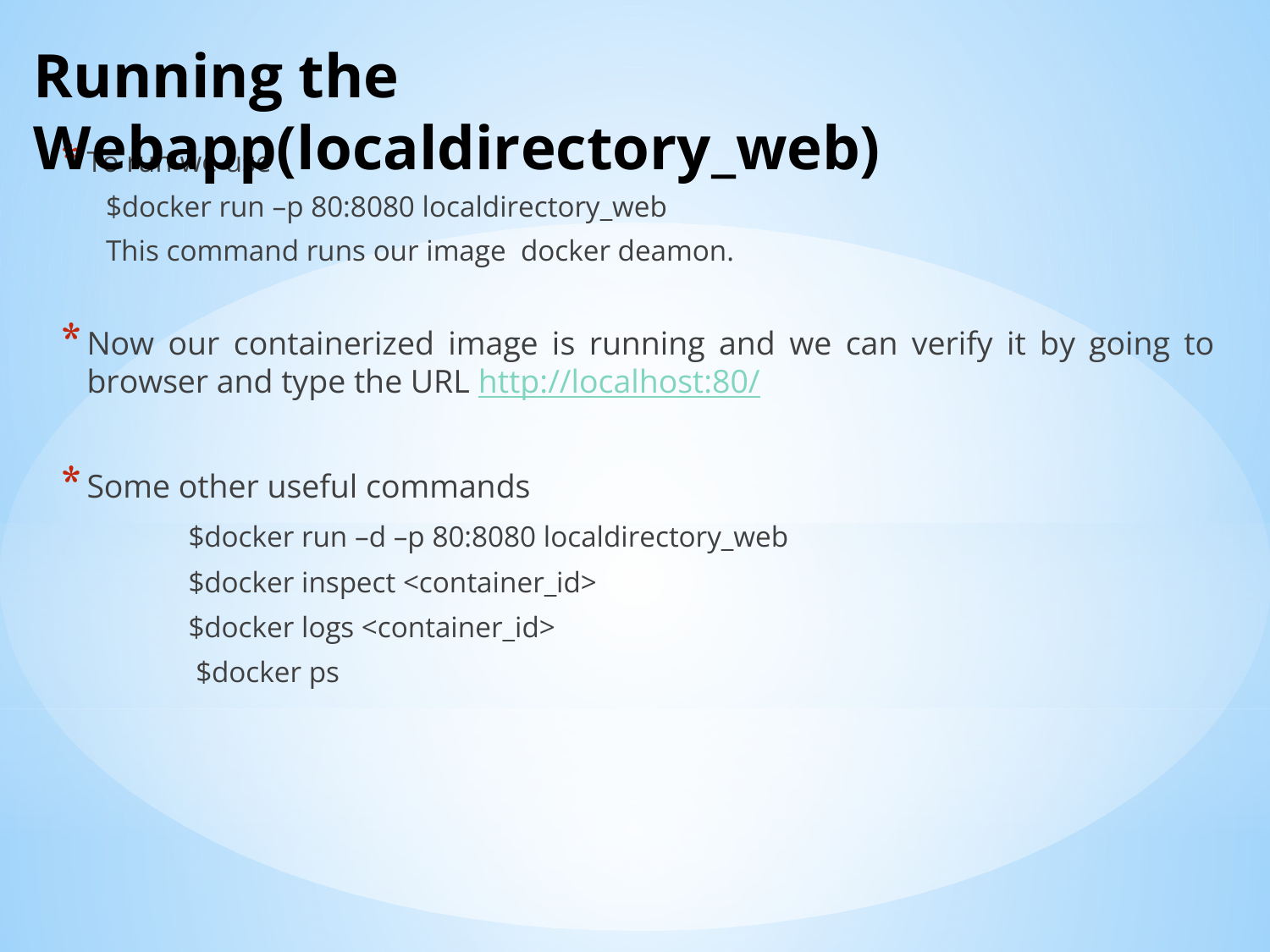

# Running the Webapp(localdirectory_web)
To run we use
$docker run –p 80:8080 localdirectory_web
This command runs our image  docker deamon.

Now our containerized image is running and we can verify it by going to browser and type the URL http://localhost:80/

Some other useful commands
	$docker run –d –p 80:8080 localdirectory_web
	$docker inspect <container_id>
	$docker logs <container_id>
	 $docker ps